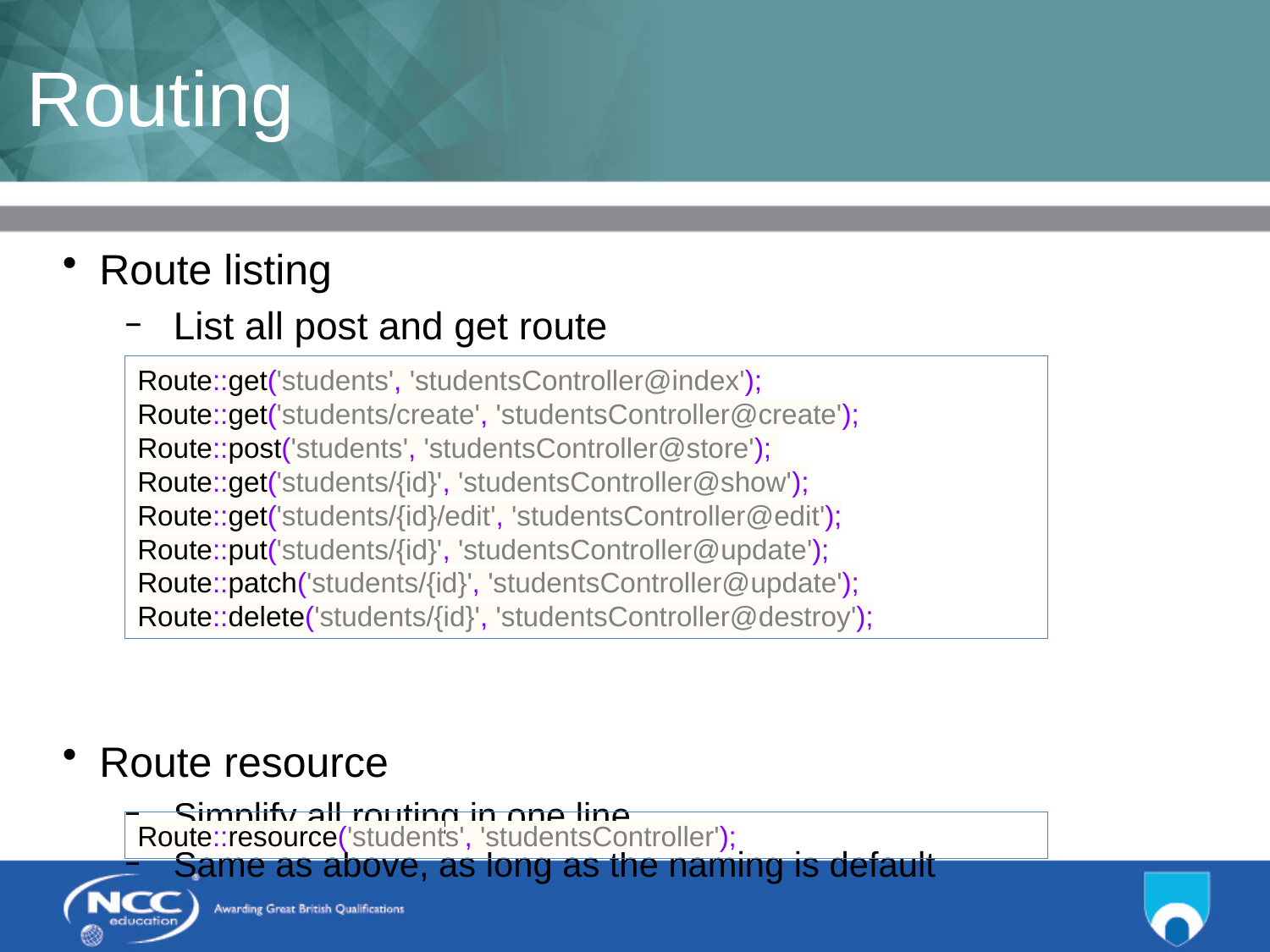

# Routing
Route listing
List all post and get route

Route resource
Simplify all routing in one line
Same as above, as long as the naming is default

Route::get('students', 'studentsController@index');
Route::get('students/create', 'studentsController@create');
Route::post('students', 'studentsController@store');
Route::get('students/{id}', 'studentsController@show');
Route::get('students/{id}/edit', 'studentsController@edit');
Route::put('students/{id}', 'studentsController@update');
Route::patch('students/{id}', 'studentsController@update');
Route::delete('students/{id}', 'studentsController@destroy');
Route::resource('students', 'studentsController');